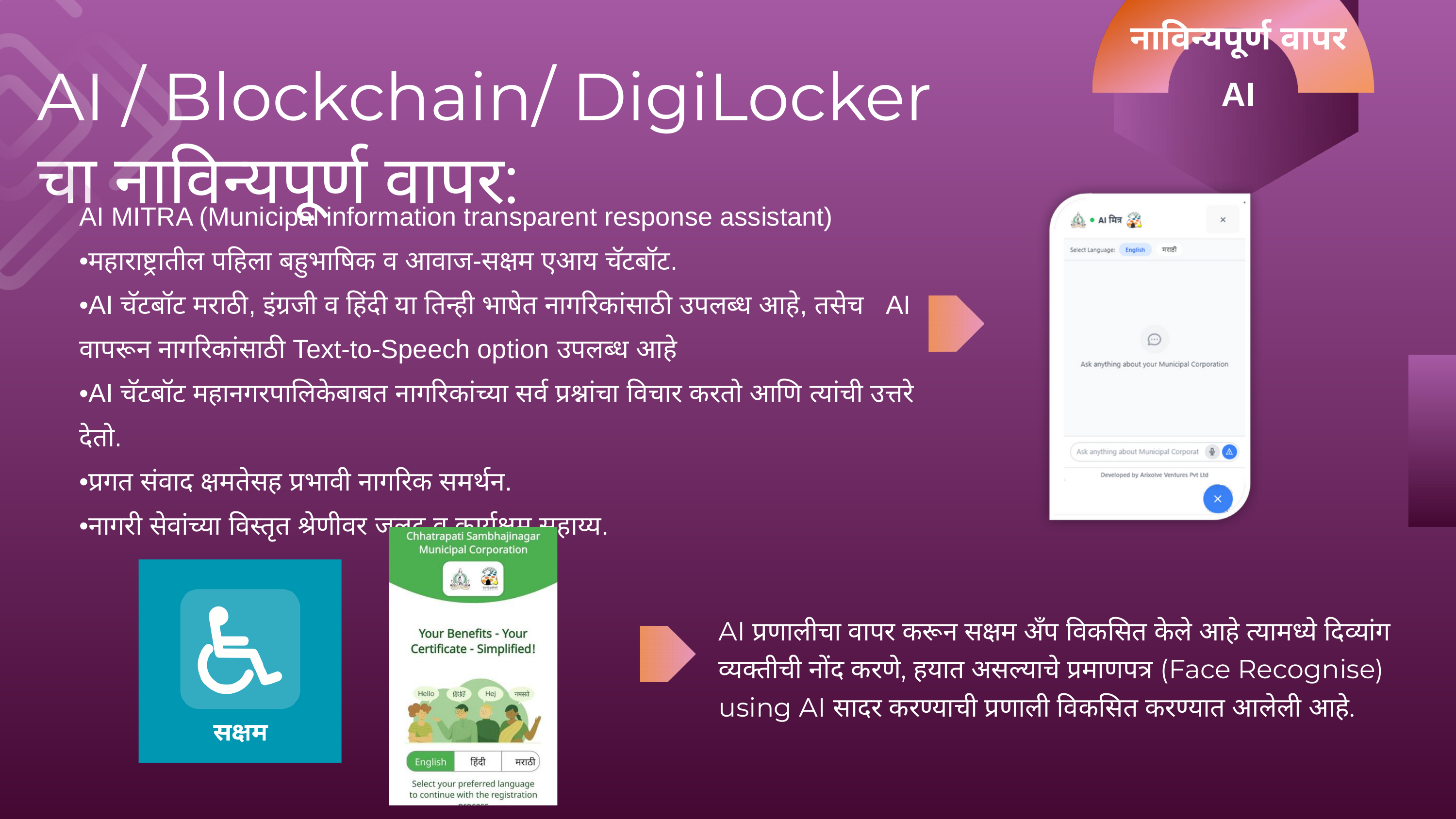

नाविन्यपूर्ण वापर
AI
AI / Blockchain/ DigiLocker चा नाविन्यपूर्ण वापर:

AI MITRA (Municipal information transparent response assistant)
•महाराष्ट्रातील पहिला बहुभाषिक व आवाज-सक्षम एआय चॅटबॉट.
•AI चॅटबॉट मराठी, इंग्रजी व हिंदी या तिन्ही भाषेत नागरिकांसाठी उपलब्ध आहे, तसेच   AI वापरून नागरिकांसाठी Text-to-Speech option उपलब्ध आहे
•AI चॅटबॉट महानगरपालिकेबाबत नागरिकांच्या सर्व प्रश्नांचा विचार करतो आणि त्यांची उत्तरे देतो.
•प्रगत संवाद क्षमतेसह प्रभावी नागरिक समर्थन.
•नागरी सेवांच्या विस्तृत श्रेणीवर जलद व कार्यक्षम सहाय्य.

AI प्रणालीचा वापर करून सक्षम अँप विकसित केले आहे त्यामध्ये दिव्यांग व्यक्तीची नोंद करणे, हयात असल्याचे प्रमाणपत्र (Face Recognise) using AI सादर करण्याची प्रणाली विकसित करण्यात आलेली आहे.